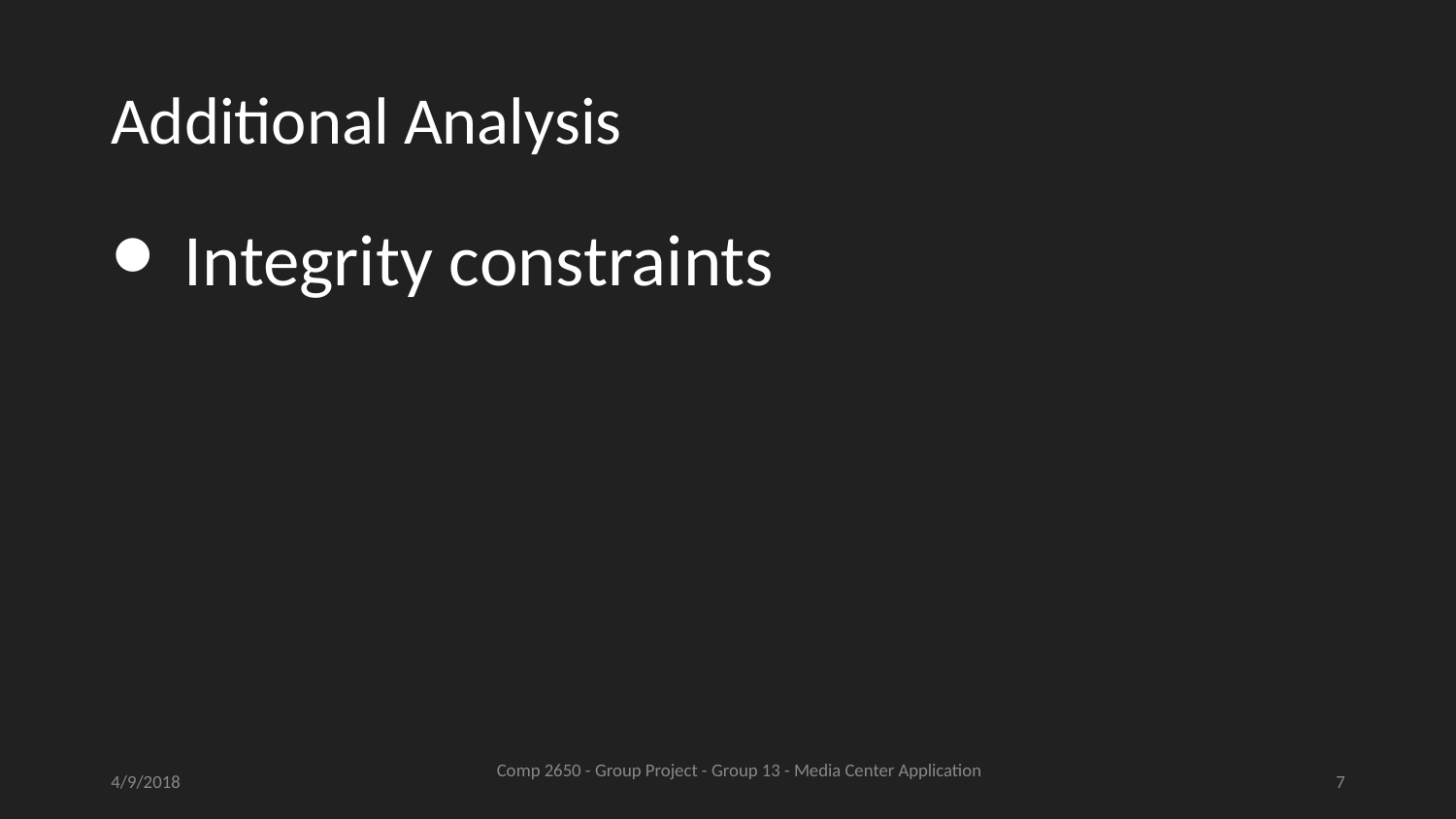

# Additional Analysis
Integrity constraints
4/9/2018
7
Comp 2650 - Group Project - Group 13 - Media Center Application